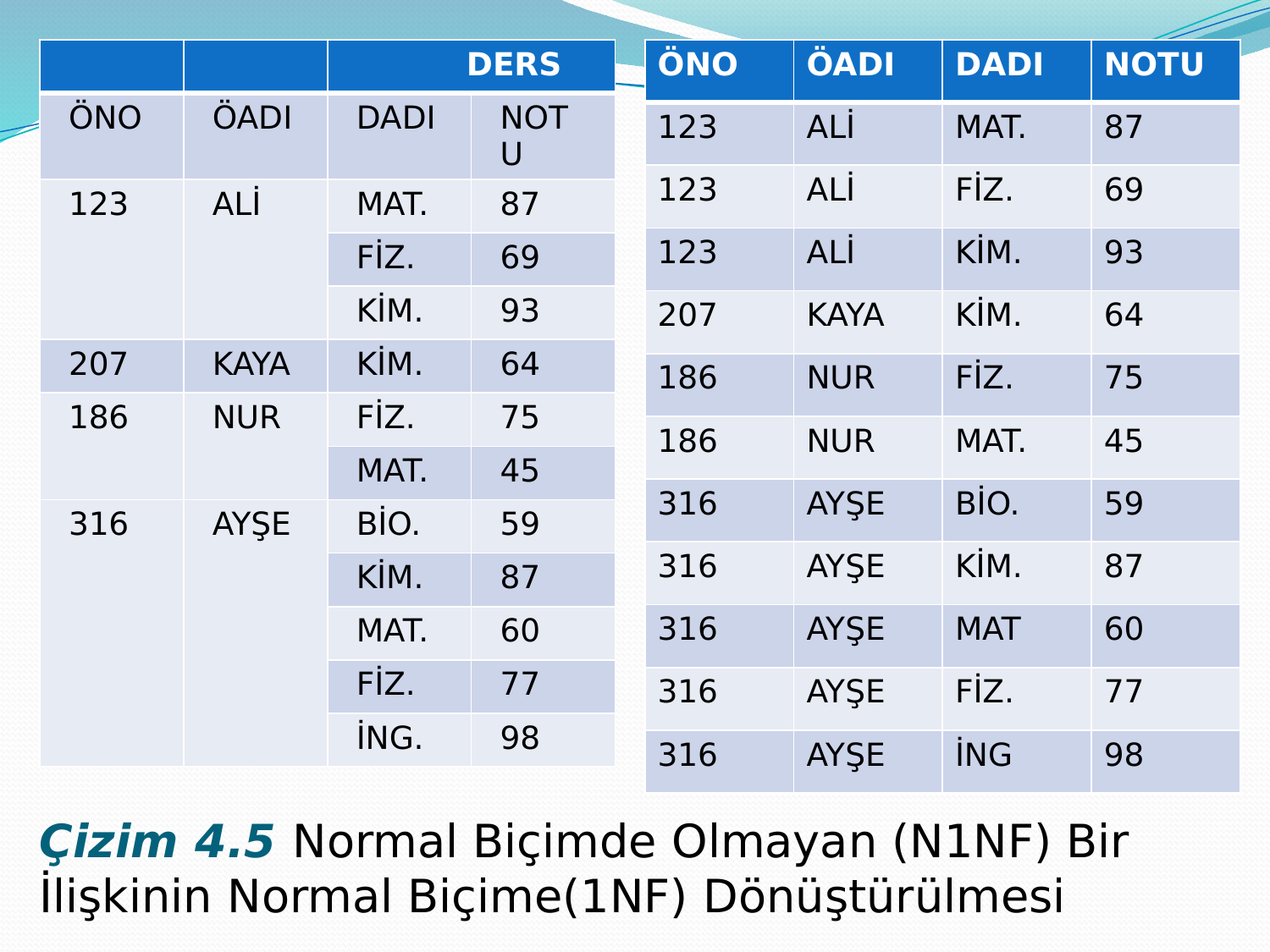

|  |  | DERS |  |
| --- | --- | --- | --- |
| ÖNO | ÖADI | DADI | NOTU |
| 123 | ALİ | MAT. | 87 |
|  |  | FİZ. | 69 |
|  |  | KİM. | 93 |
| 207 | KAYA | KİM. | 64 |
| 186 | NUR | FİZ. | 75 |
|  |  | MAT. | 45 |
| 316 | AYŞE | BİO. | 59 |
|  |  | KİM. | 87 |
|  |  | MAT. | 60 |
|  |  | FİZ. | 77 |
|  |  | İNG. | 98 |
| ÖNO | ÖADI | DADI | NOTU |
| --- | --- | --- | --- |
| 123 | ALİ | MAT. | 87 |
| 123 | ALİ | FİZ. | 69 |
| 123 | ALİ | KİM. | 93 |
| 207 | KAYA | KİM. | 64 |
| 186 | NUR | FİZ. | 75 |
| 186 | NUR | MAT. | 45 |
| 316 | AYŞE | BİO. | 59 |
| 316 | AYŞE | KİM. | 87 |
| 316 | AYŞE | MAT | 60 |
| 316 | AYŞE | FİZ. | 77 |
| 316 | AYŞE | İNG | 98 |
# Çizim 4.5 Normal Biçimde Olmayan (N1NF) Bir İlişkinin Normal Biçime(1NF) Dönüştürülmesi